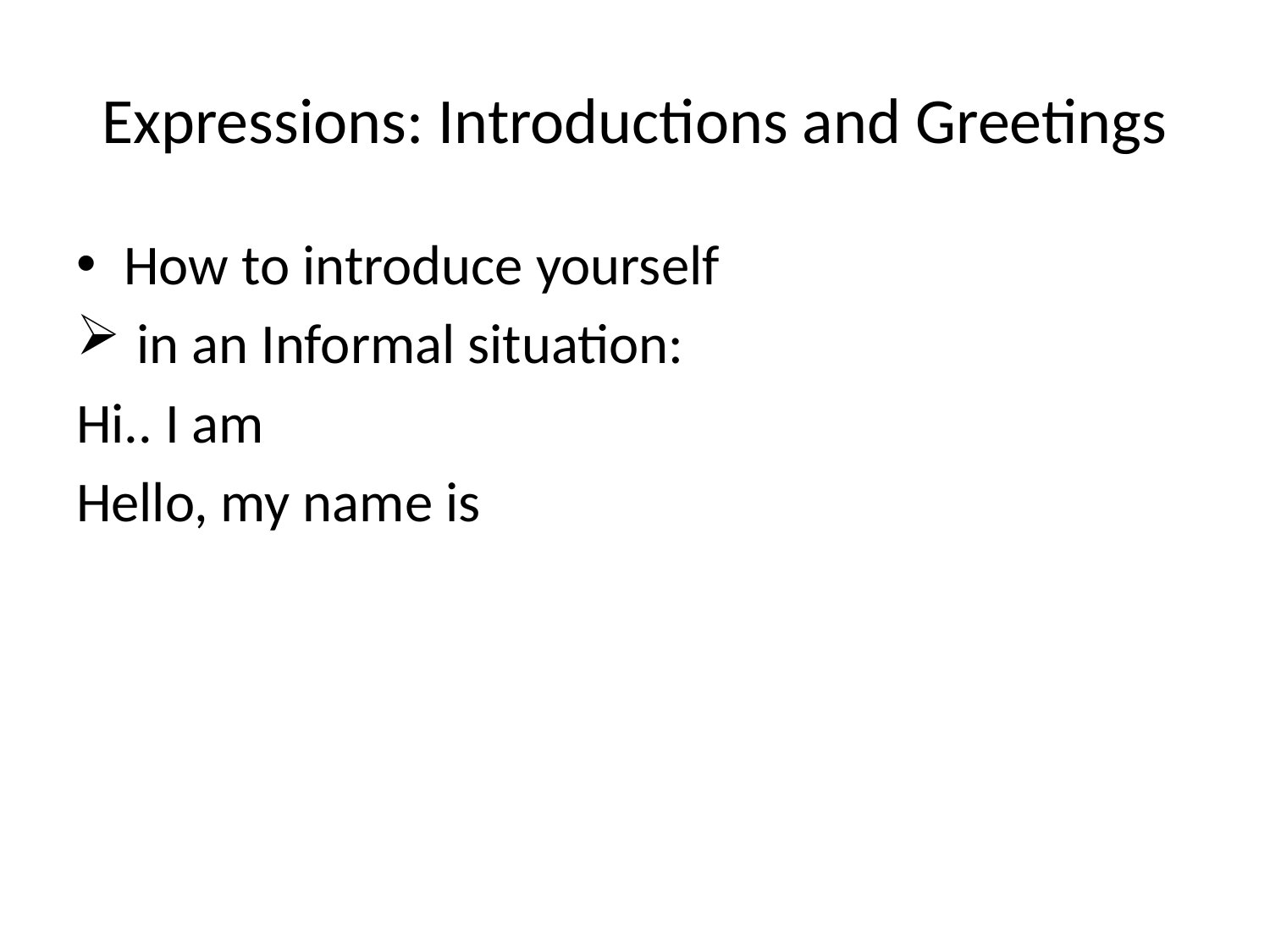

# Expressions: Introductions and Greetings
How to introduce yourself
 in an Informal situation:
Hi.. I am
Hello, my name is